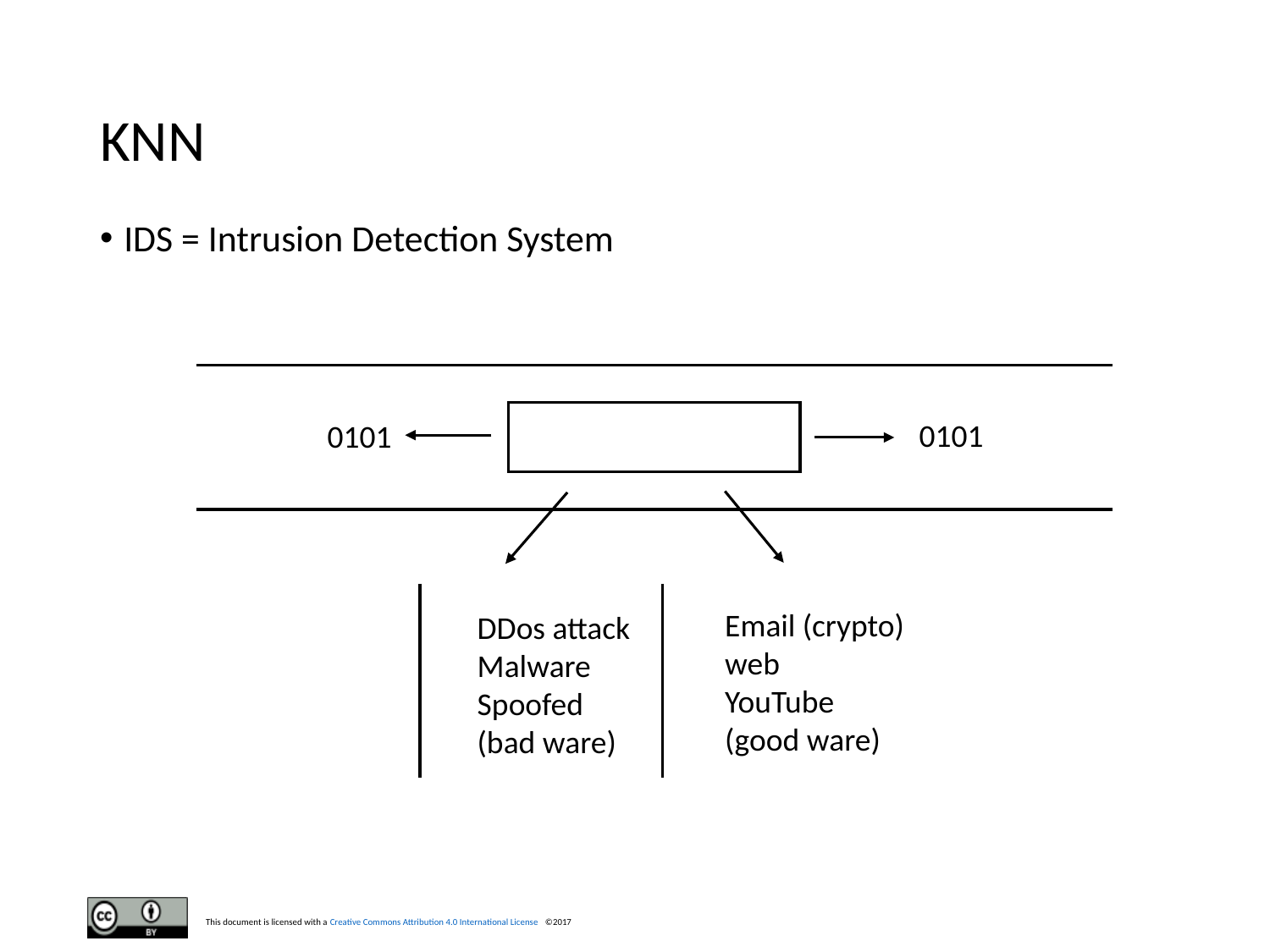

# KNN
IDS = Intrusion Detection System

0101
0101
Email (crypto)
web
YouTube
(good ware)
DDos attack
Malware
Spoofed
(bad ware)